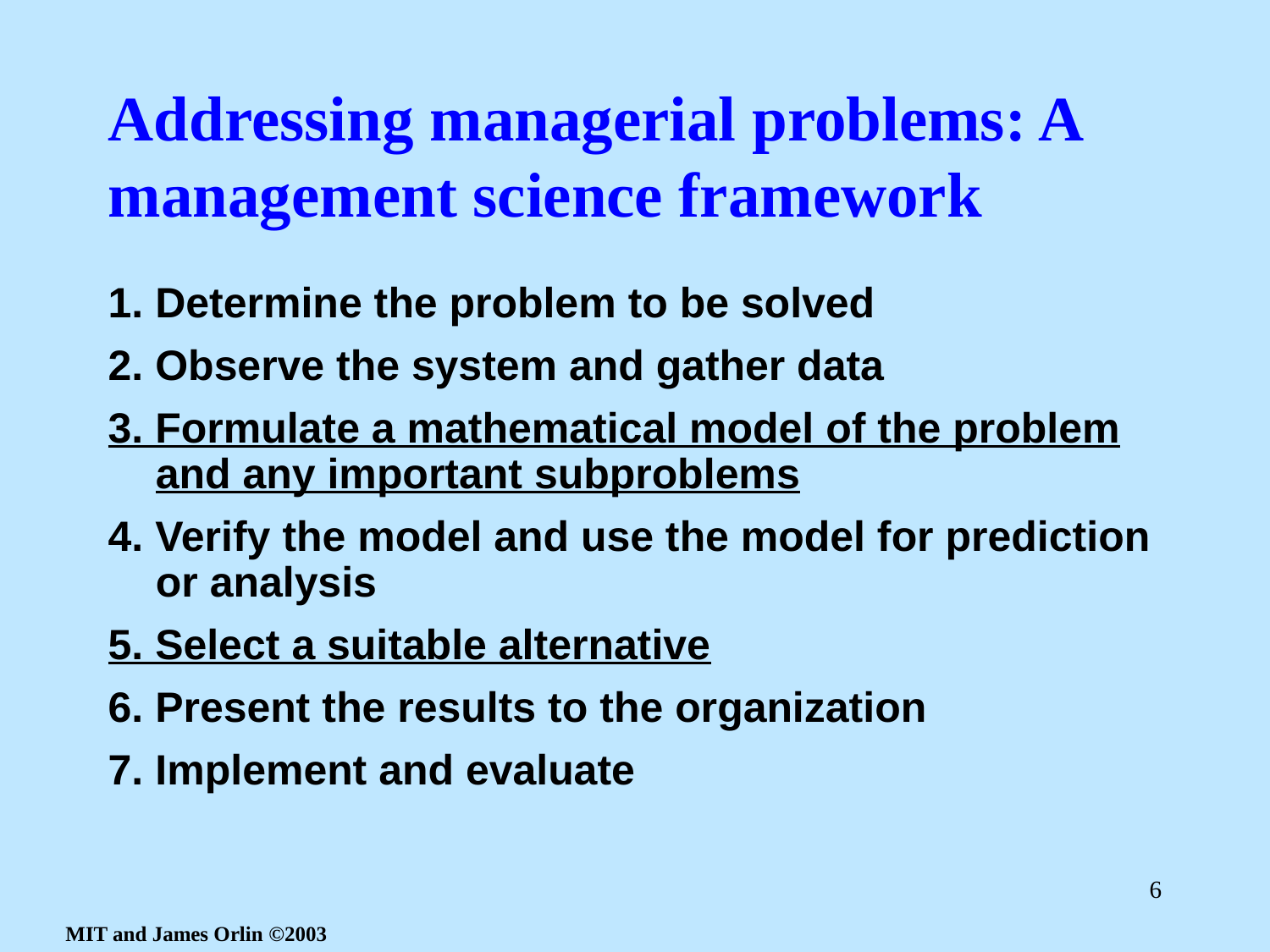

# Addressing managerial problems: A management science framework
1. Determine the problem to be solved
2. Observe the system and gather data
3. Formulate a mathematical model of the problem and any important subproblems
4. Verify the model and use the model for prediction or analysis
5. Select a suitable alternative
6. Present the results to the organization
7. Implement and evaluate
6

MIT and James Orlin ©2003